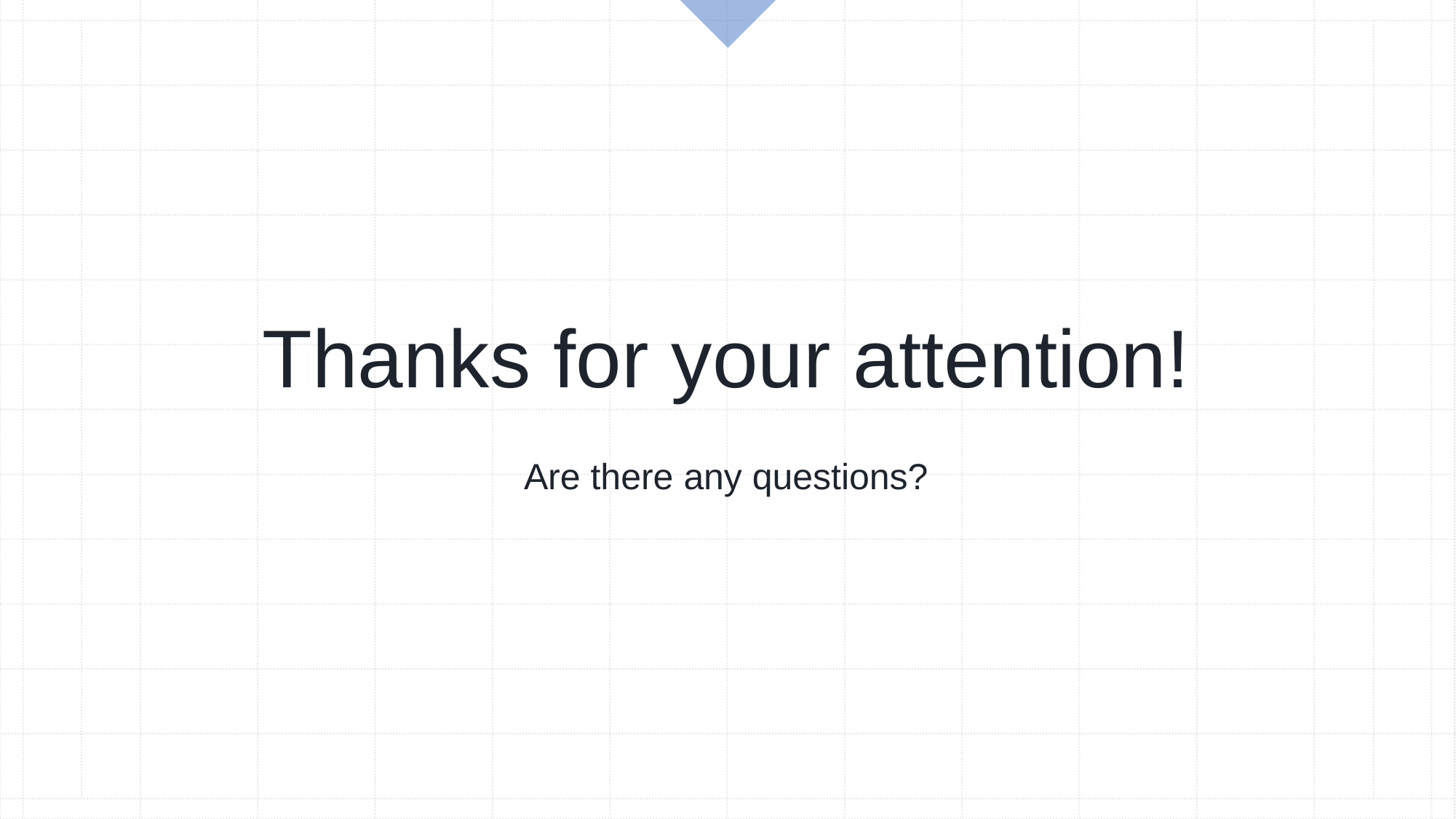

# Thanks for your attention!

Are there any questions?